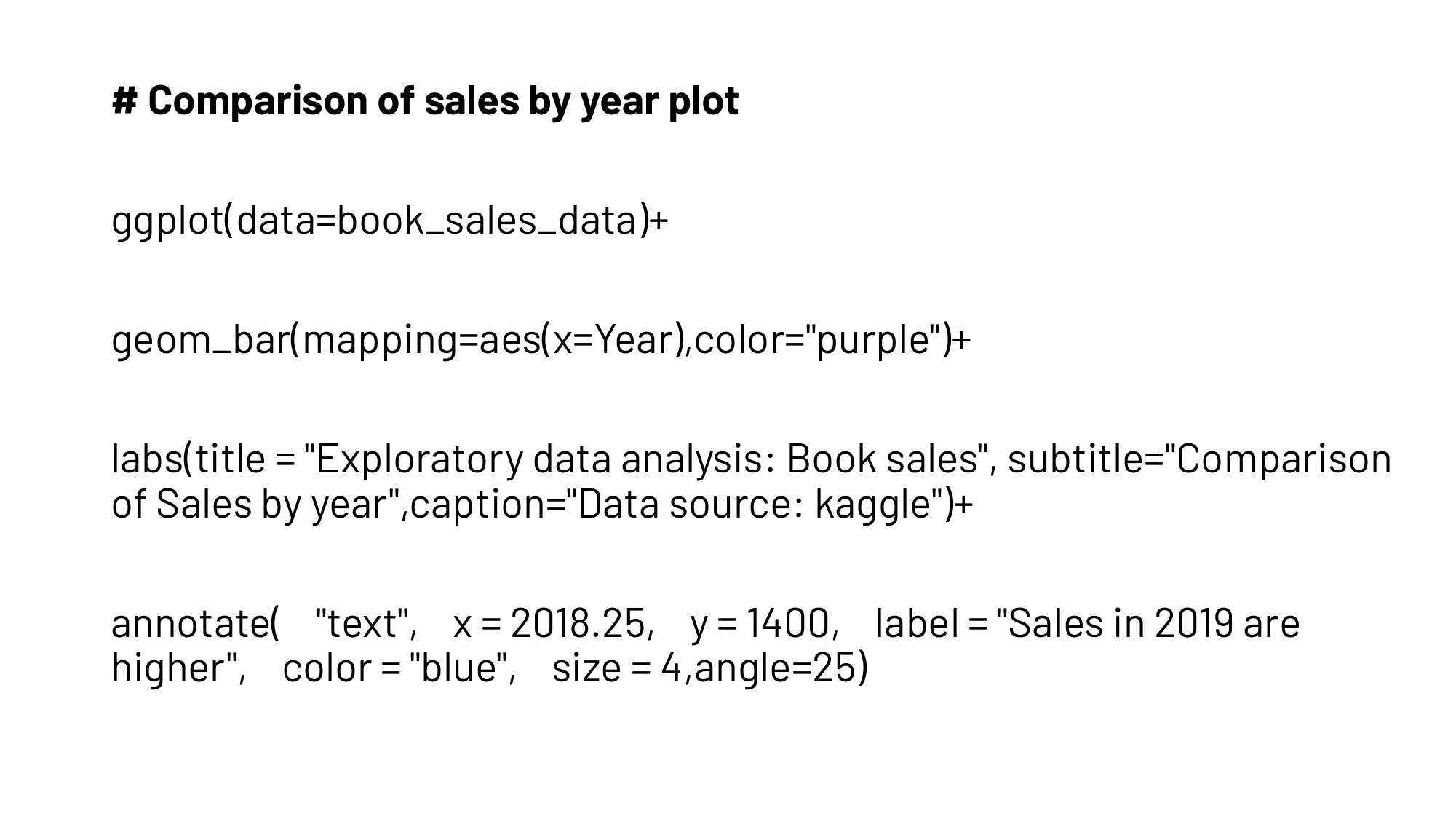

# Comparison of sales by year plot

ggplot(data=book_sales_data)+

geom_bar(mapping=aes(x=Year),color="purple")+

labs(title = "Exploratory data analysis: Book sales", subtitle="Comparison of Sales by year",caption="Data source: kaggle")+

annotate(    "text",    x = 2018.25,    y = 1400,    label = "Sales in 2019 are higher",    color = "blue",    size = 4,angle=25)